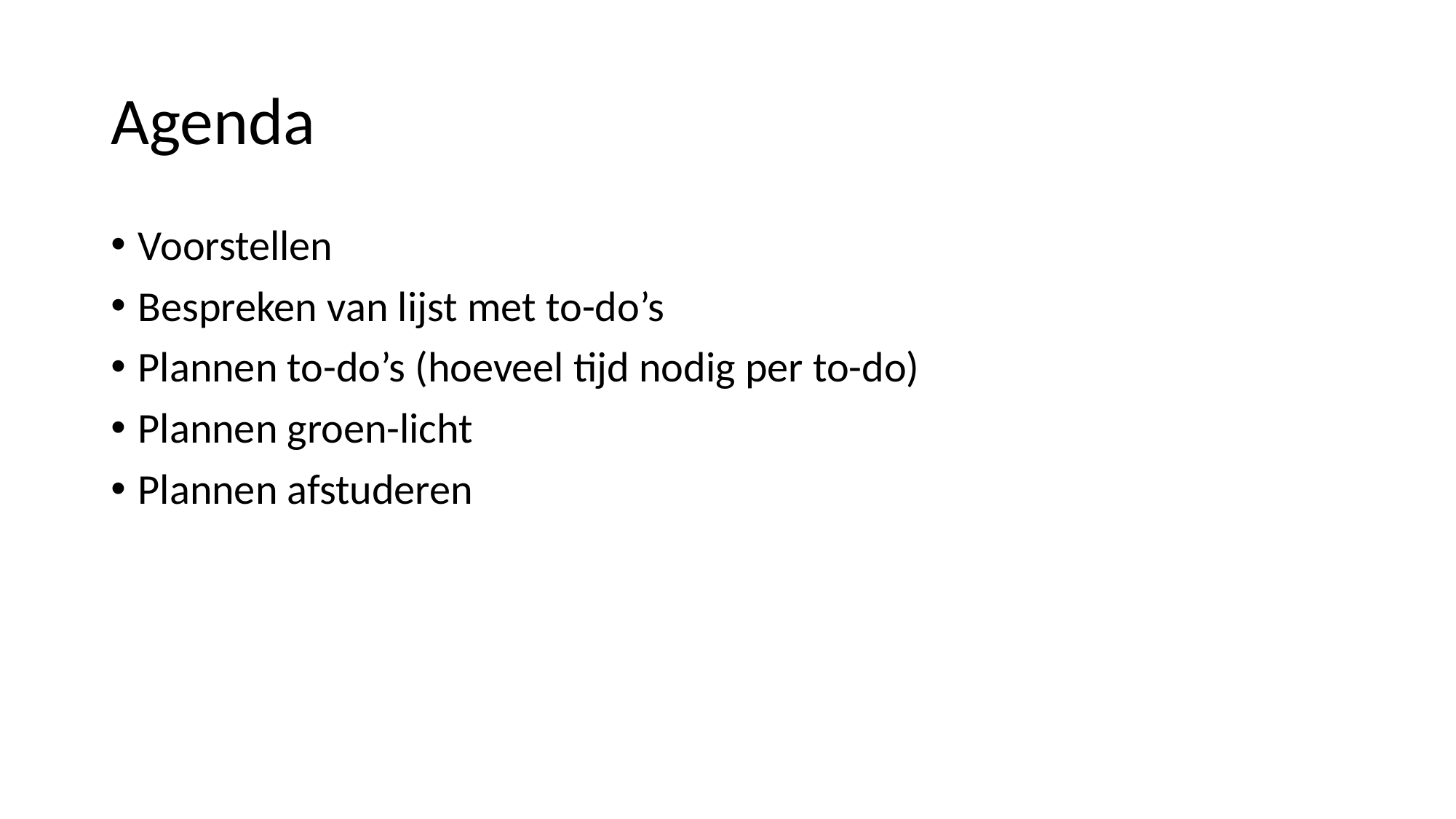

# Agenda
Voorstellen
Bespreken van lijst met to-do’s
Plannen to-do’s (hoeveel tijd nodig per to-do)
Plannen groen-licht
Plannen afstuderen